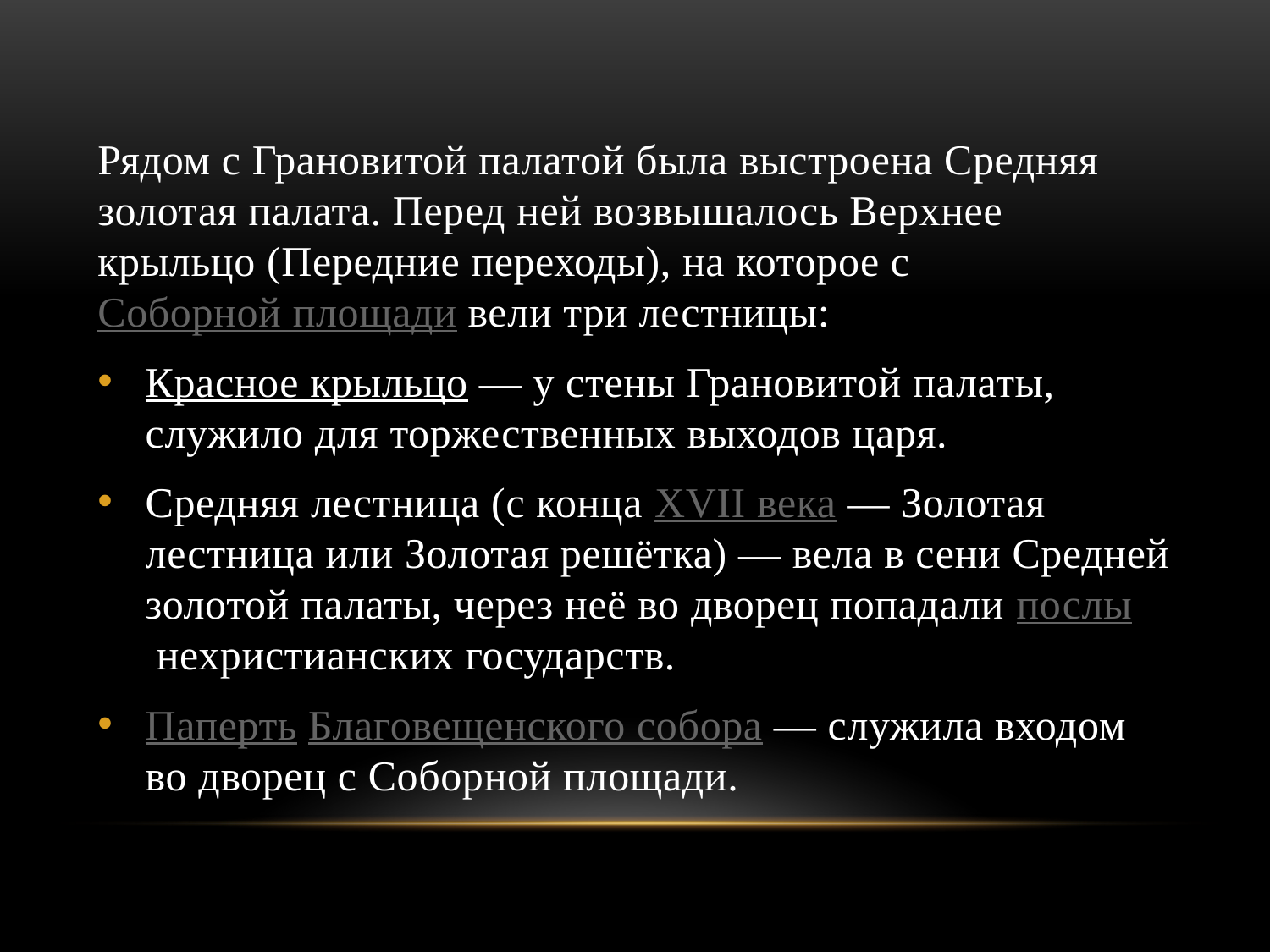

Рядом с Грановитой палатой была выстроена Средняя золотая палата. Перед ней возвышалось Верхнее крыльцо (Передние переходы), на которое с Соборной площади вели три лестницы:
Красное крыльцо — у стены Грановитой палаты, служило для торжественных выходов царя.
Средняя лестница (с конца XVII века — Золотая лестница или Золотая решётка) — вела в сени Средней золотой палаты, через неё во дворец попадали послы нехристианских государств.
Паперть Благовещенского собора — служила входом во дворец с Соборной площади.